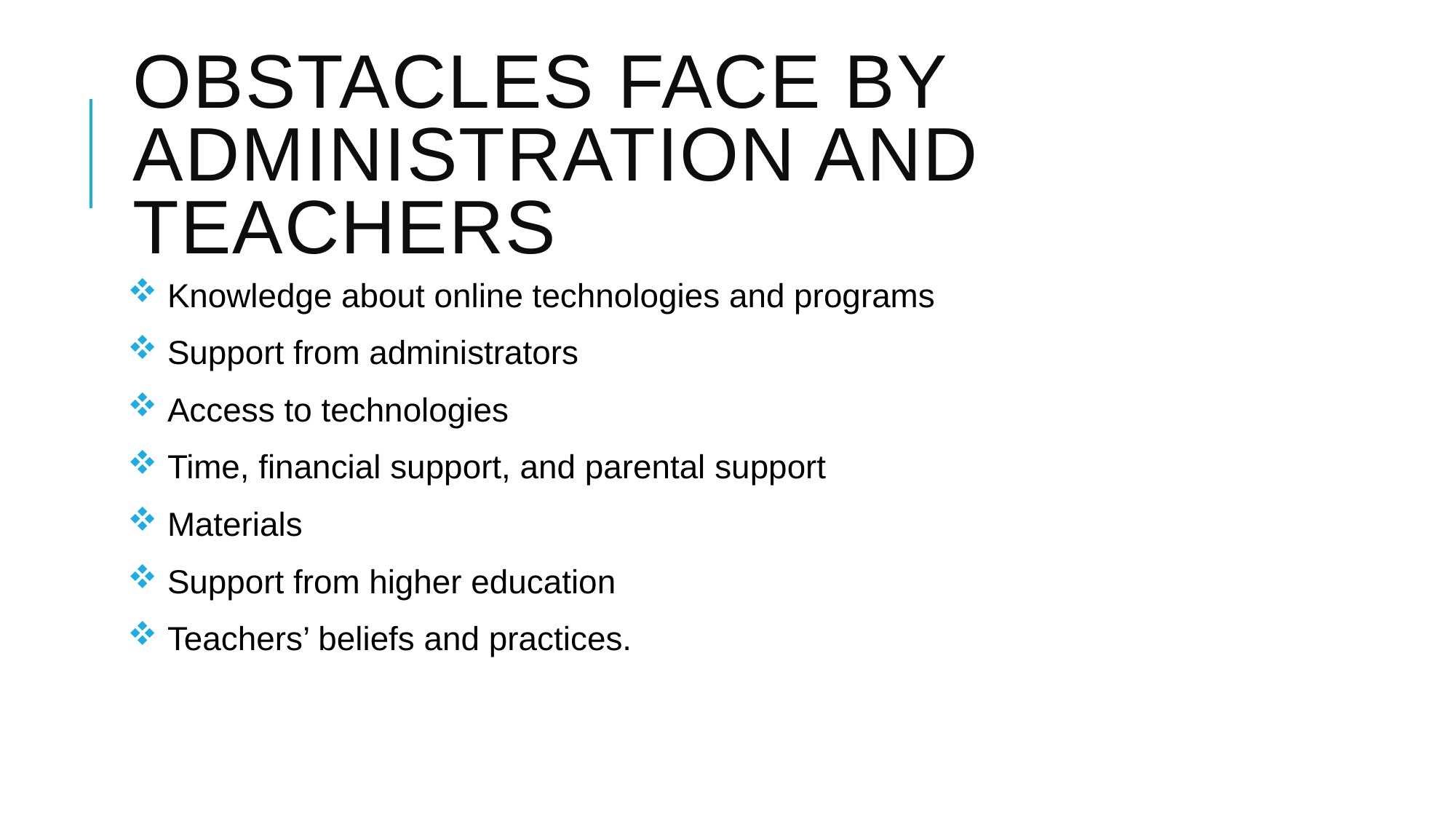

# Obstacles face by administration and teachers
 Knowledge about online technologies and programs
 Support from administrators
 Access to technologies
 Time, financial support, and parental support
 Materials
 Support from higher education
 Teachers’ beliefs and practices.